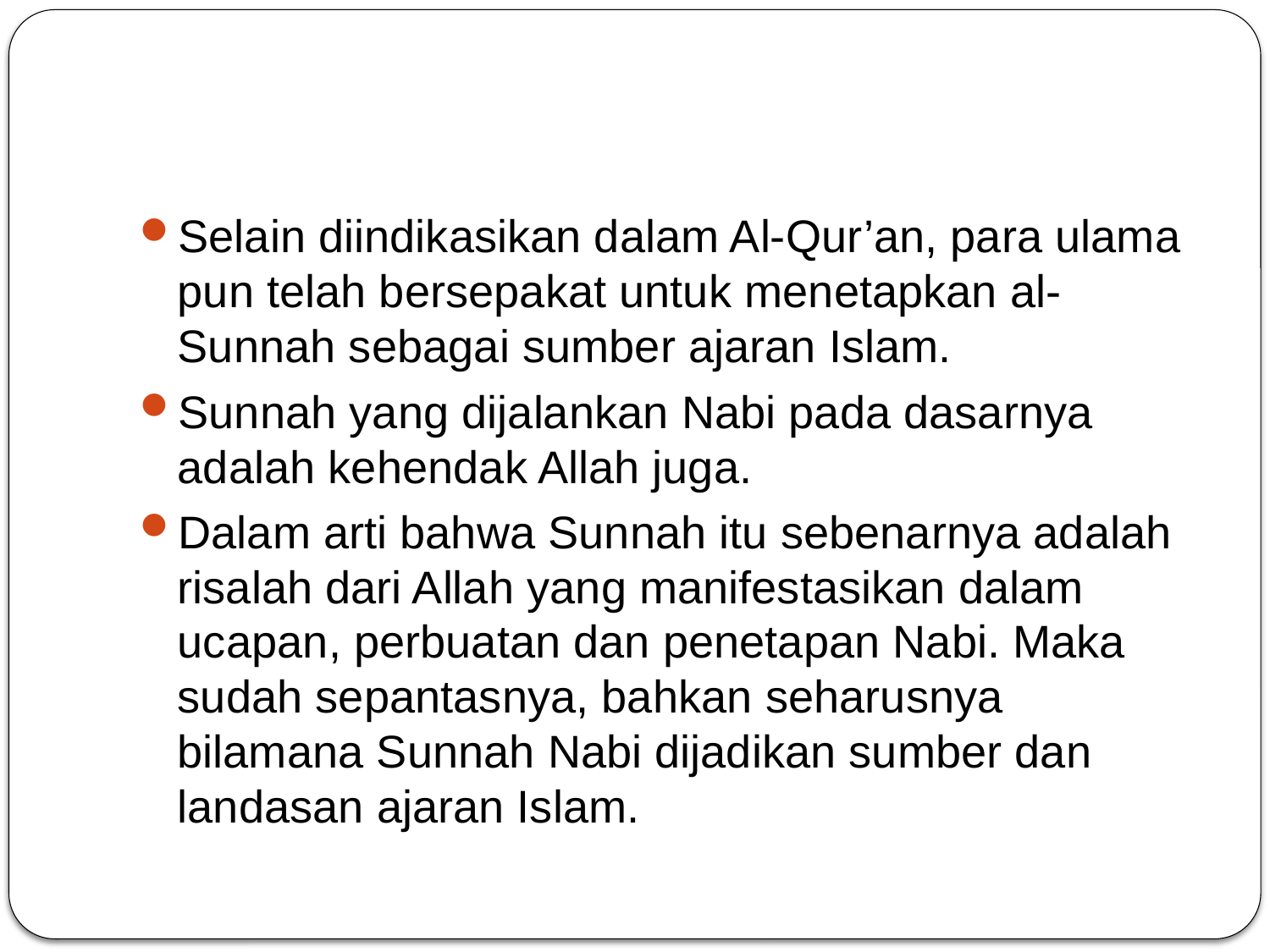

#
Selain diindikasikan dalam Al-Qur’an, para ulama pun telah bersepakat untuk menetapkan al-Sunnah sebagai sumber ajaran Islam.
Sunnah yang dijalankan Nabi pada dasarnya adalah kehendak Allah juga.
Dalam arti bahwa Sunnah itu sebenarnya adalah risalah dari Allah yang manifestasikan dalam ucapan, perbuatan dan penetapan Nabi. Maka sudah sepantasnya, bahkan seharusnya bilamana Sunnah Nabi dijadikan sumber dan landasan ajaran Islam.